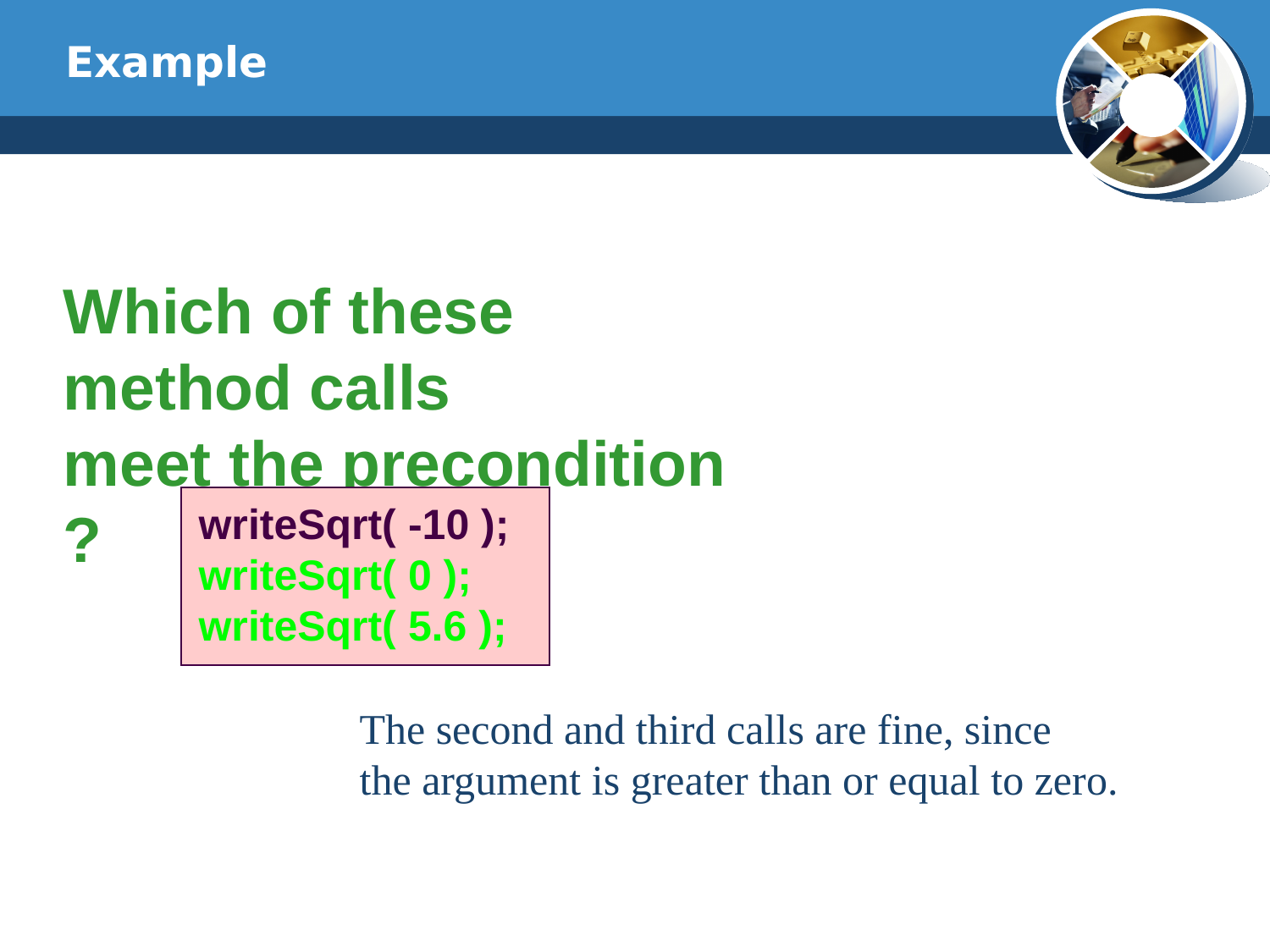

# Example
Which of these method calls
meet the precondition ?

writeSqrt( -10 );
writeSqrt( 0 );
writeSqrt( 5.6 );
The second and third calls are fine, since
the argument is greater than or equal to zero.